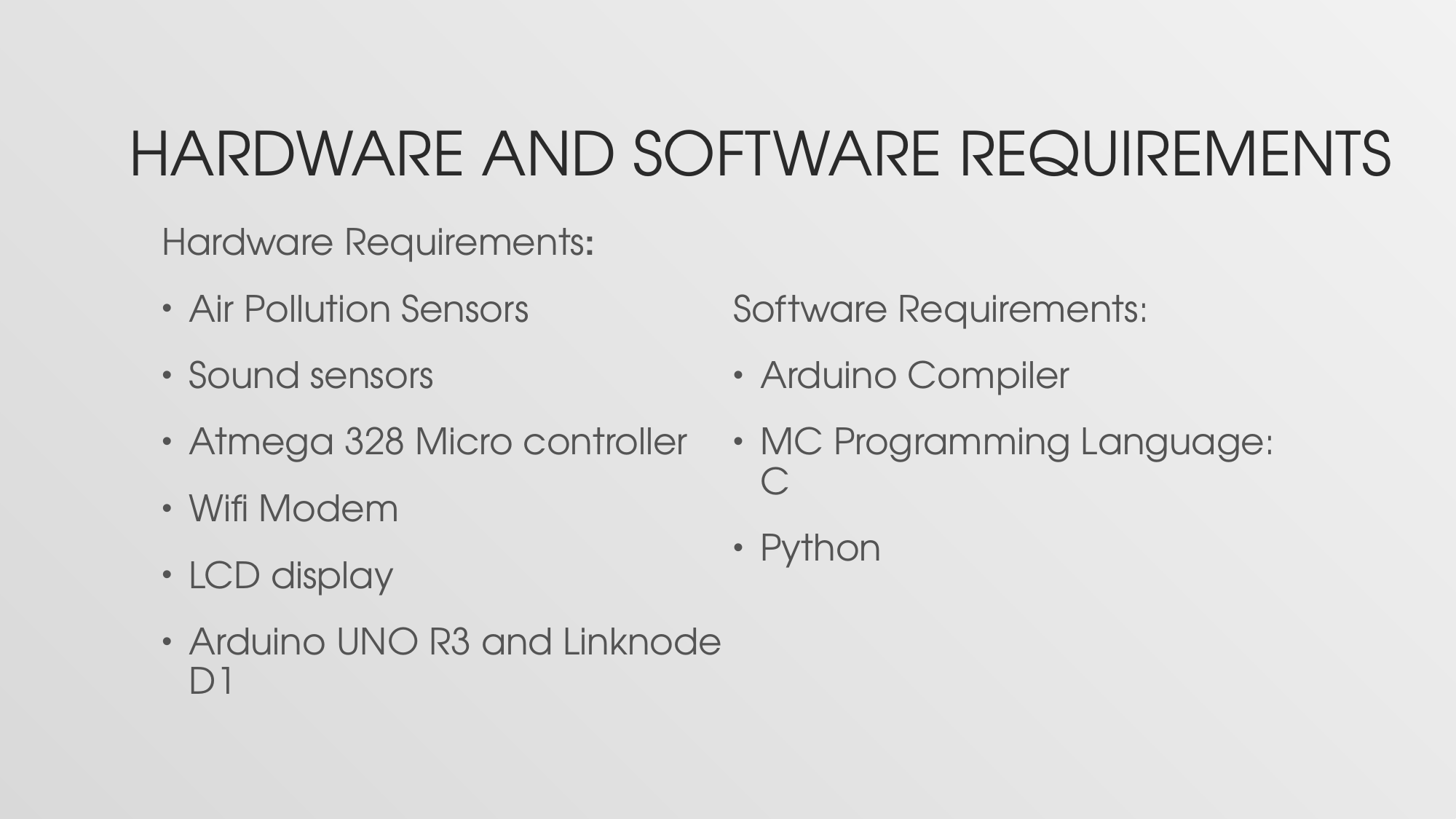

# Hardware and software requirements
Hardware Requirements:
Air Pollution Sensors
Sound sensors
Atmega 328 Micro controller
Wifi Modem
LCD display
Arduino UNO R3 and Linknode D1

Software Requirements:
Arduino Compiler
MC Programming Language: C
Python